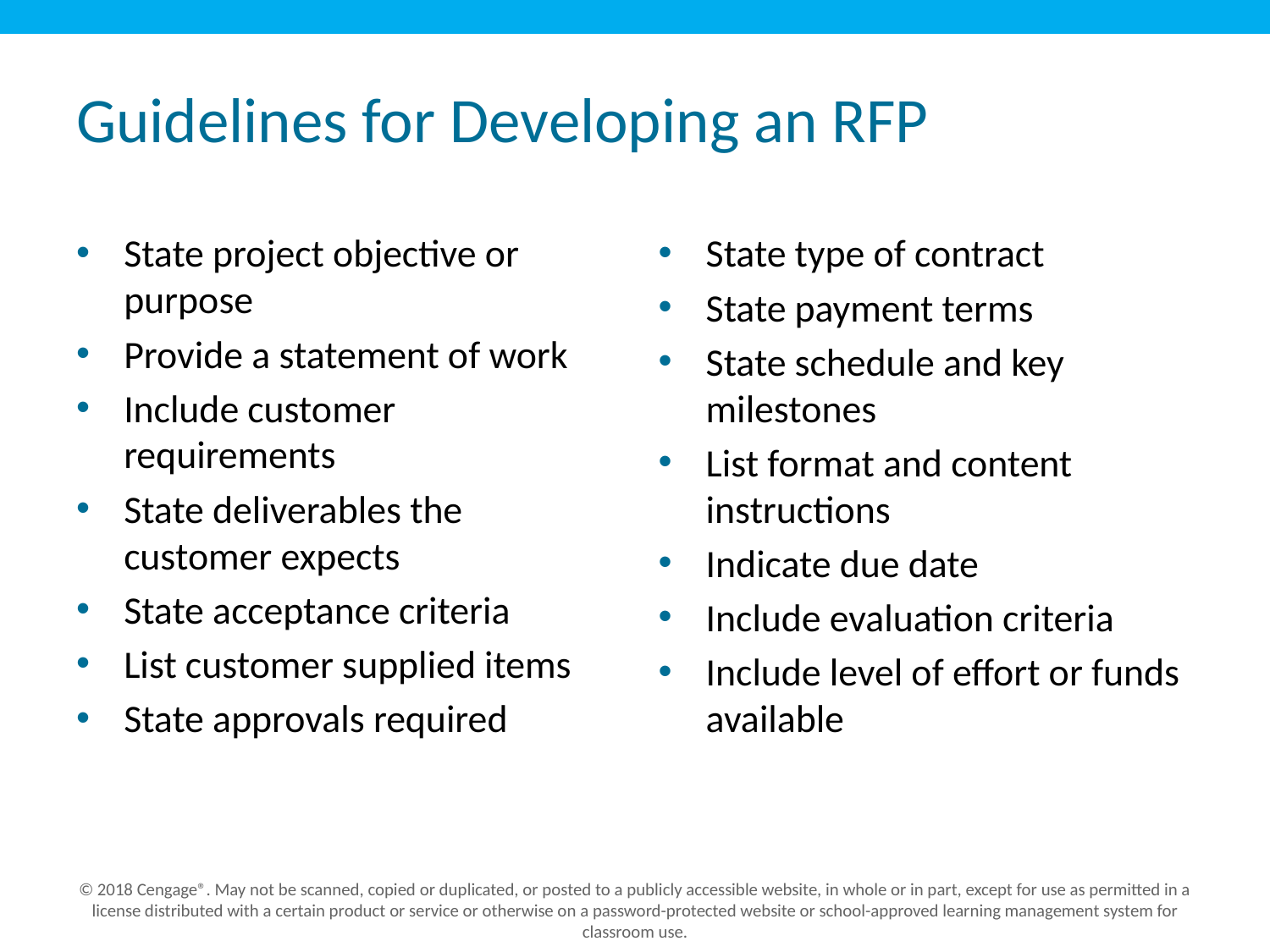

# Guidelines for Developing an RFP
State project objective or purpose
Provide a statement of work
Include customer requirements
State deliverables the customer expects
State acceptance criteria
List customer supplied items
State approvals required
State type of contract
State payment terms
State schedule and key milestones
List format and content instructions
Indicate due date
Include evaluation criteria
Include level of effort or funds available